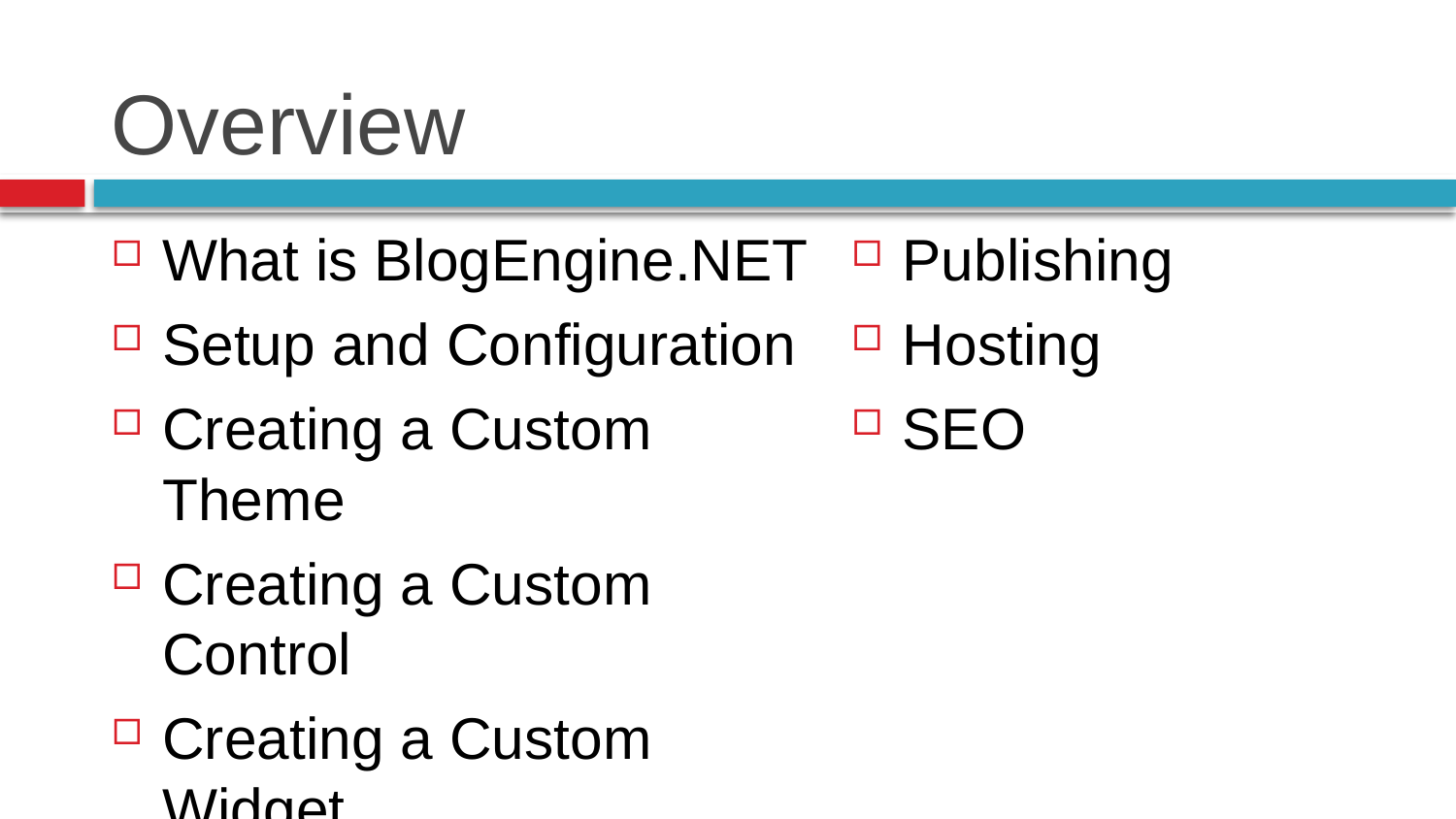

# Overview
What is BlogEngine.NET
Setup and Configuration
Creating a Custom Theme
Creating a Custom Control
Creating a Custom Widget
Creating a Custom Extension
Publishing
Hosting
SEO